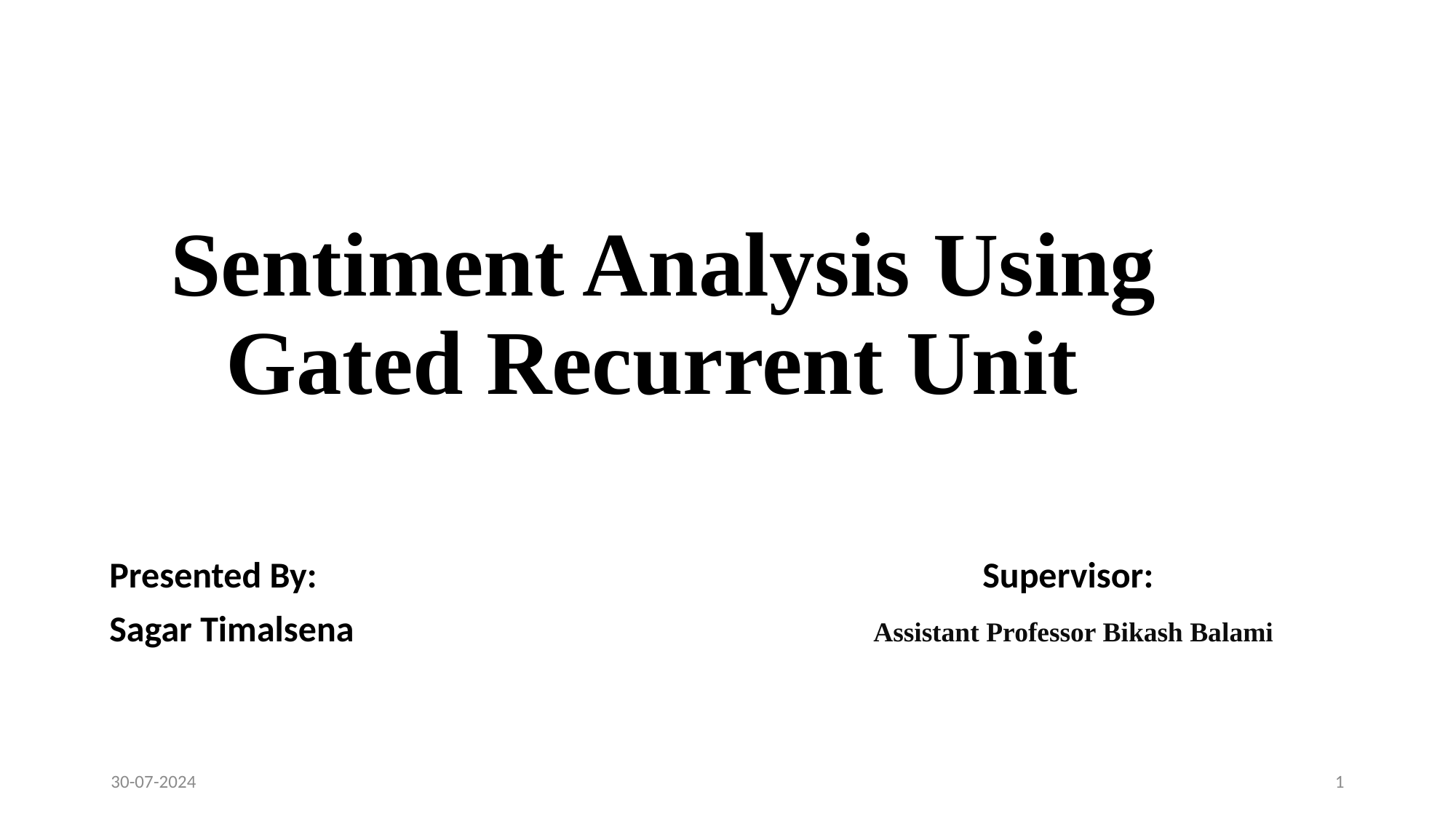

# Sentiment Analysis Using Gated Recurrent Unit
Presented By:   						Supervisor:
Sagar Timalsena					Assistant Professor Bikash Balami

30-07-2024
1